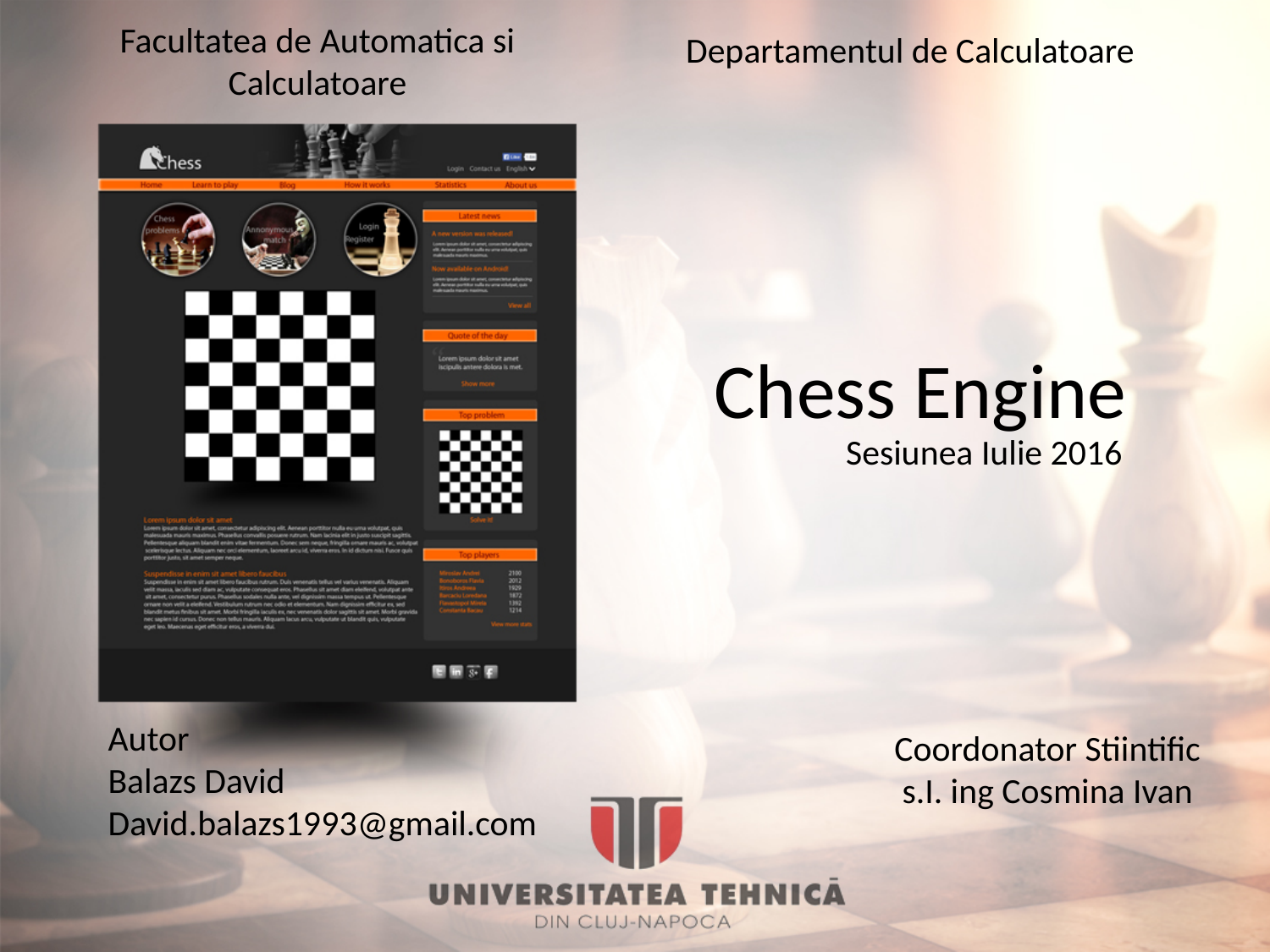

Departamentul de Calculatoare
Facultatea de Automatica si Calculatoare
# Chess Engine
Sesiunea Iulie 2016
Coordonator Stiintific
s.I. ing Cosmina Ivan
Autor
Balazs David
David.balazs1993@gmail.com